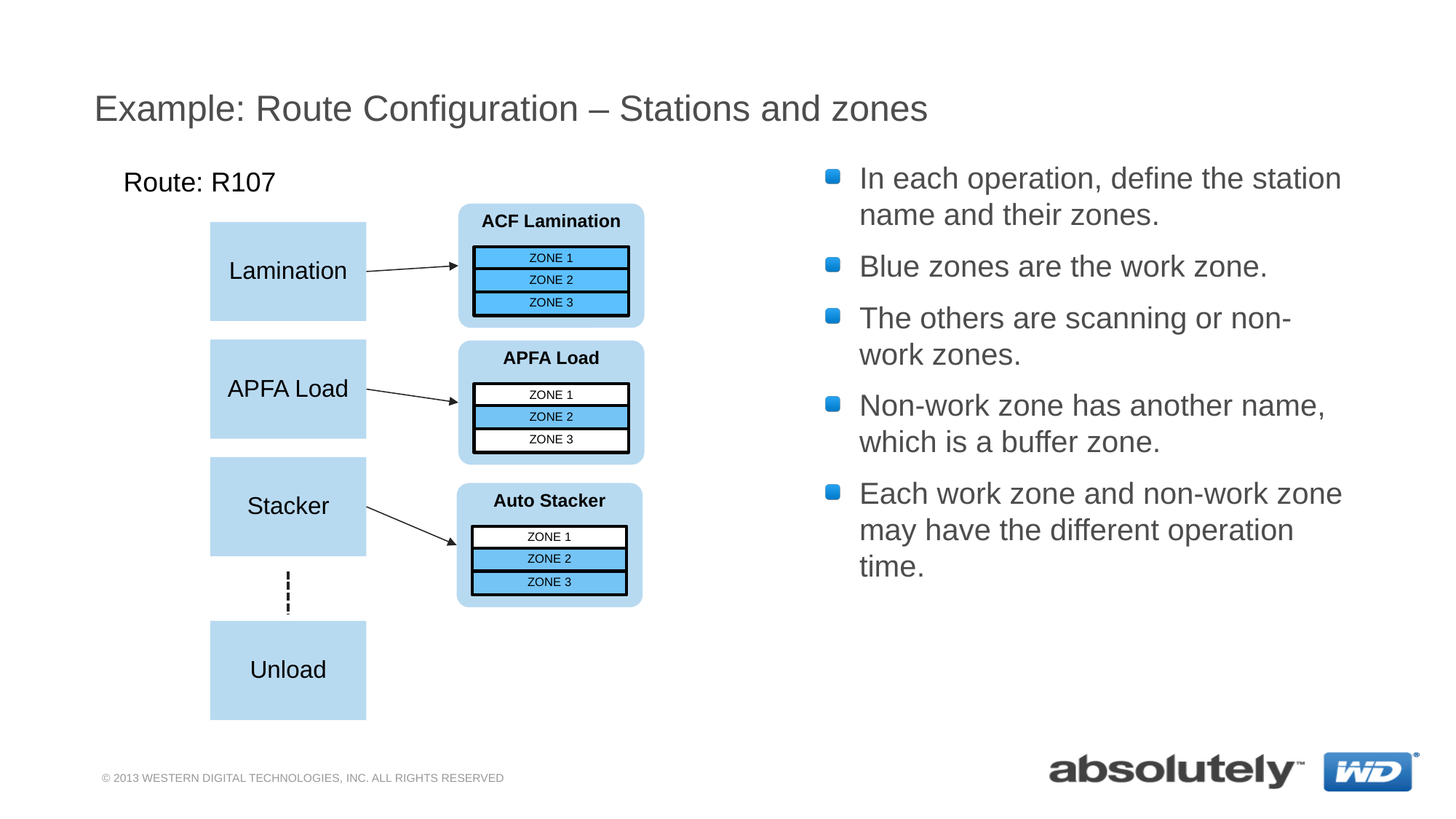

# Example: Route Configuration – Stations and zones
In each operation, define the station name and their zones.
Blue zones are the work zone.
The others are scanning or non-work zones.
Non-work zone has another name, which is a buffer zone.
Each work zone and non-work zone may have the different operation time.
Route: R107
ACF Lamination
Lamination
ZONE 1
ZONE 2
ZONE 3
APFA Load
APFA Load
ZONE 1
ZONE 2
ZONE 3
Stacker
Auto Stacker
ZONE 1
ZONE 2
ZONE 3
Unload